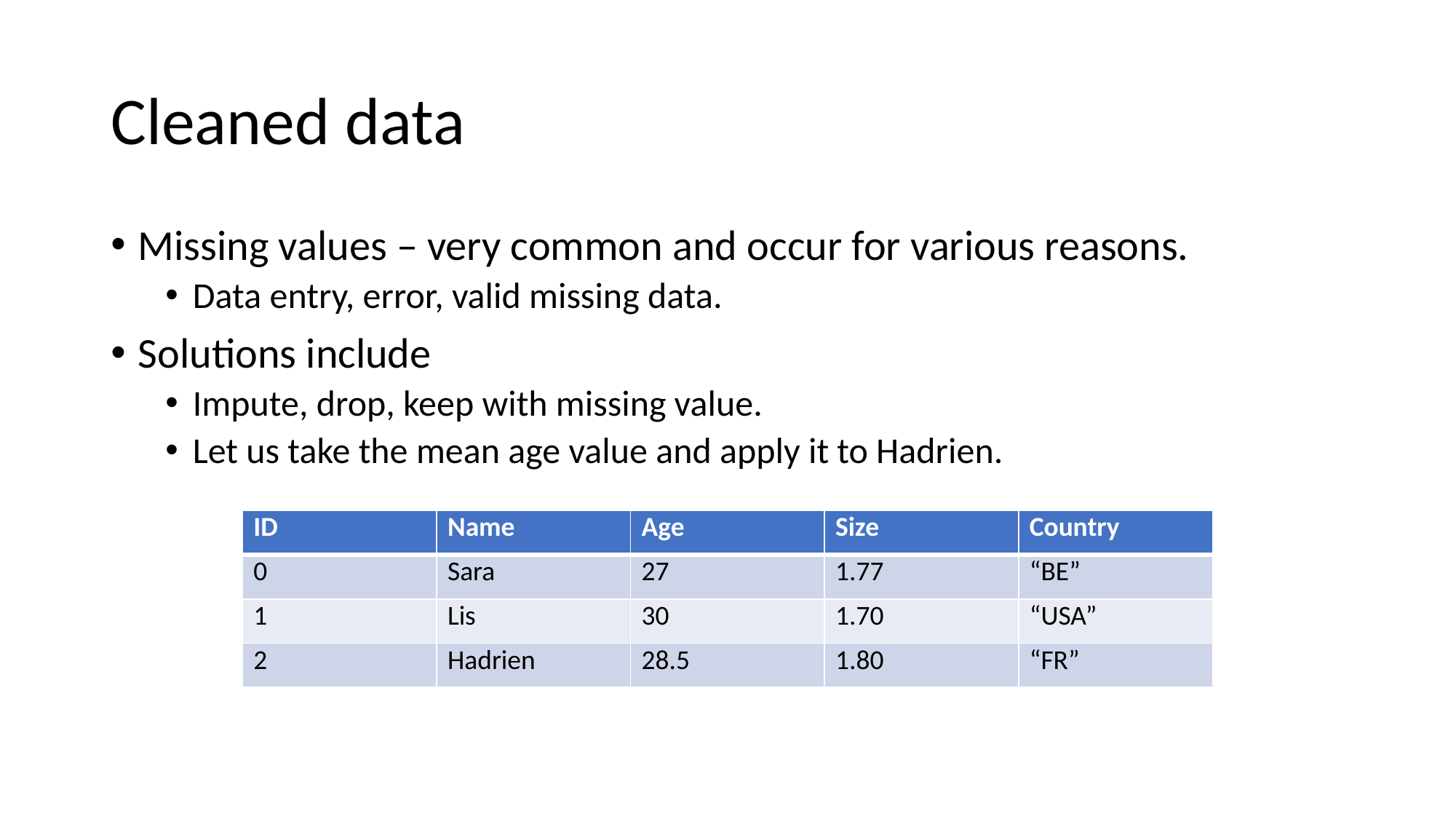

# Cleaned data
Missing values – very common and occur for various reasons.
Data entry, error, valid missing data.
Solutions include
Impute, drop, keep with missing value.
Let us take the mean age value and apply it to Hadrien.

| ID | Name | Age | Size | Country |
| --- | --- | --- | --- | --- |
| 0 | Sara | 27 | 1.77 | “BE” |
| 1 | Lis | 30 | 1.70 | “USA” |
| 2 | Hadrien | 28.5 | 1.80 | “FR” |